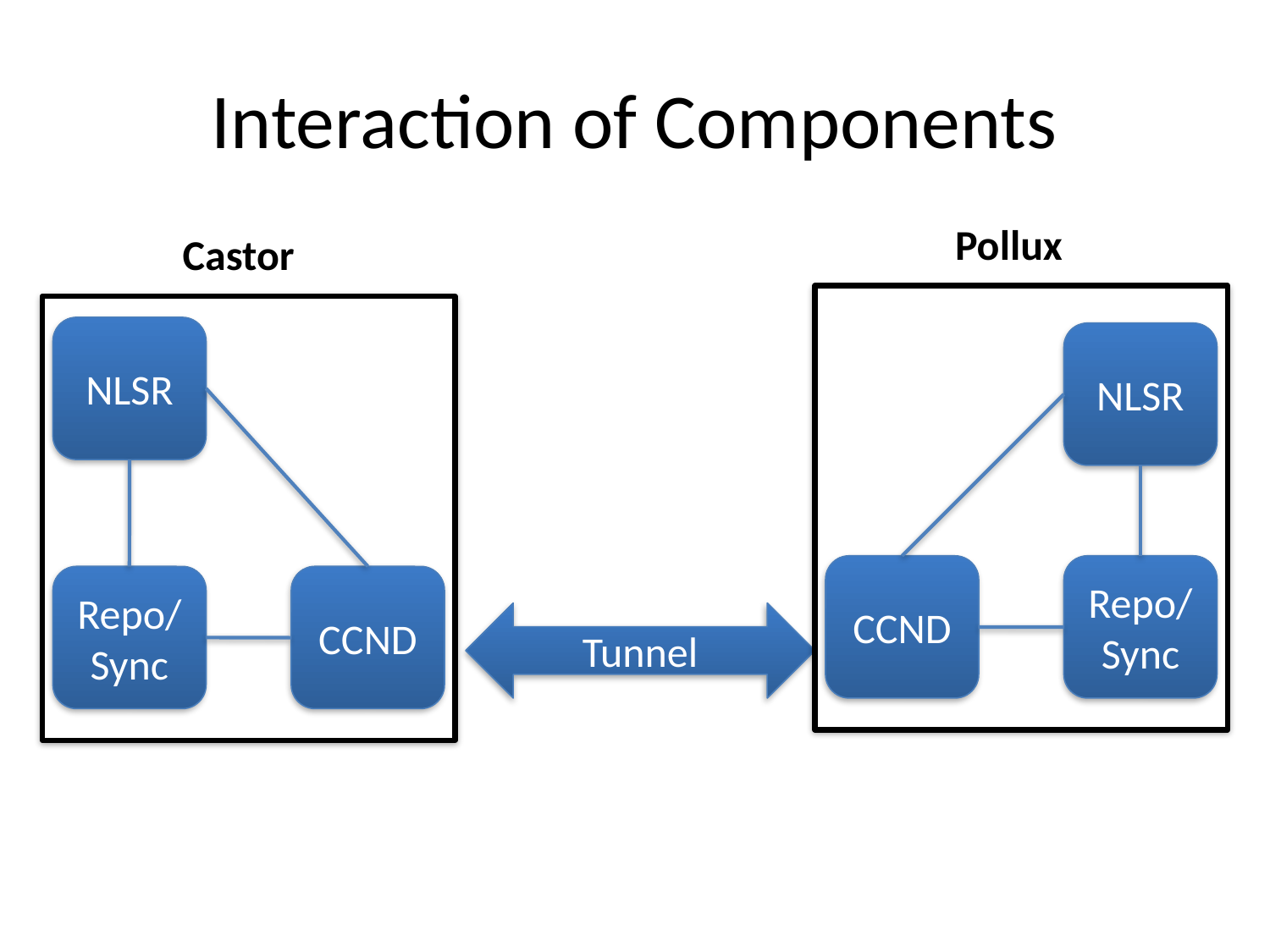

# Interaction of Components
Pollux
Castor

NLSR
CCND
Repo/Sync

NLSR
Repo/Sync
CCND
Tunnel